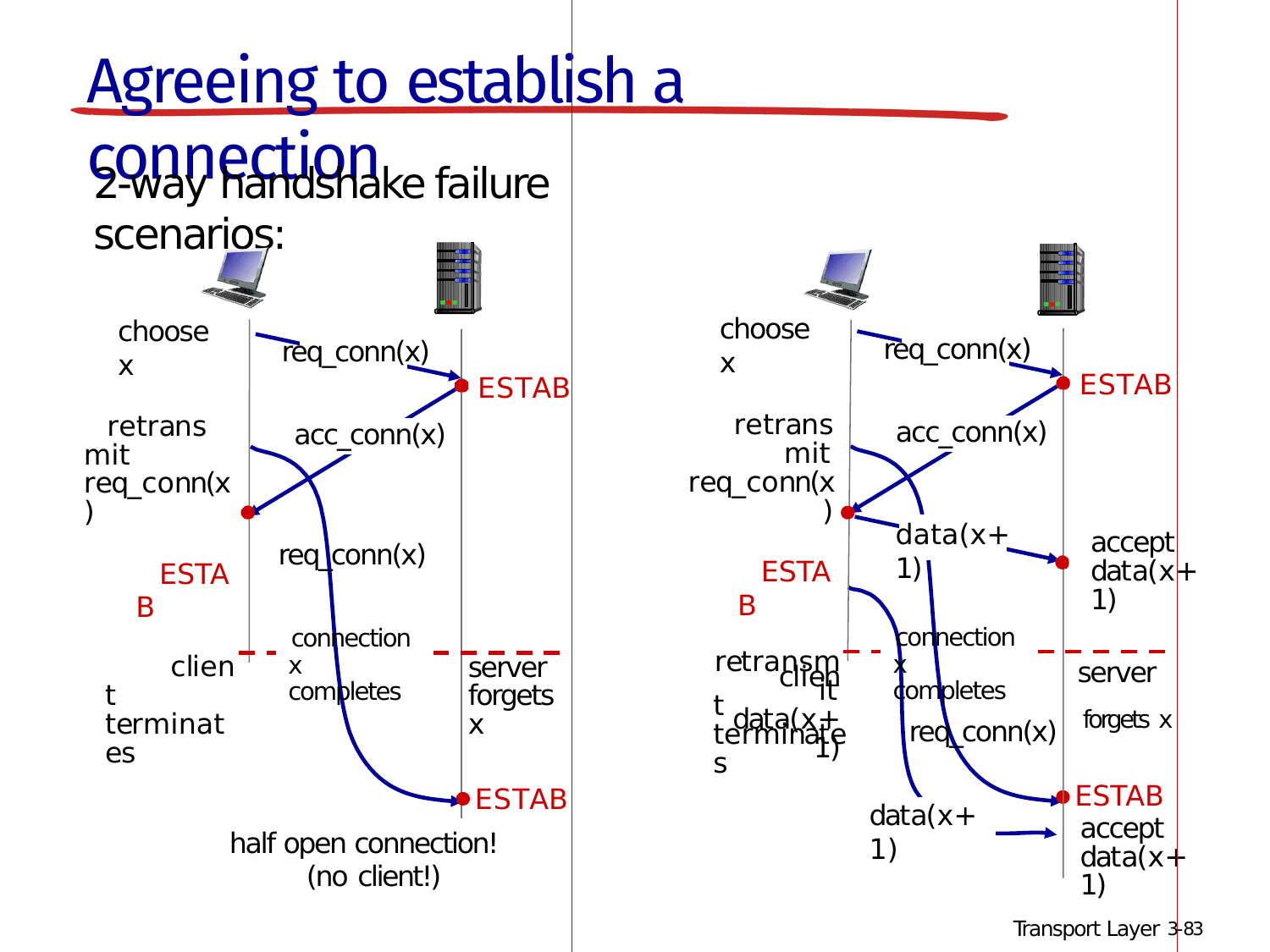

# Agreeing to establish a connection

2-way handshake failure scenarios:

choose x
choose x

req_conn(x)

req_conn(x)
ESTAB
ESTAB

retransmit  req_conn(x)
ESTAB
retransmit  data(x+1)
retransmit  req_conn(x)
ESTAB
acc_conn(x)
acc_conn(x)

data(x+1)
accept  data(x+1)
req_conn(x)

connection  x completes
connection  x completes
client  terminates
server  forgets x

server

client  terminates
req_conn(x)	forgets x
ESTAB
accept  data(x+1)
ESTAB
data(x+1)
half open connection!  (no client!)
Transport Layer 3-83